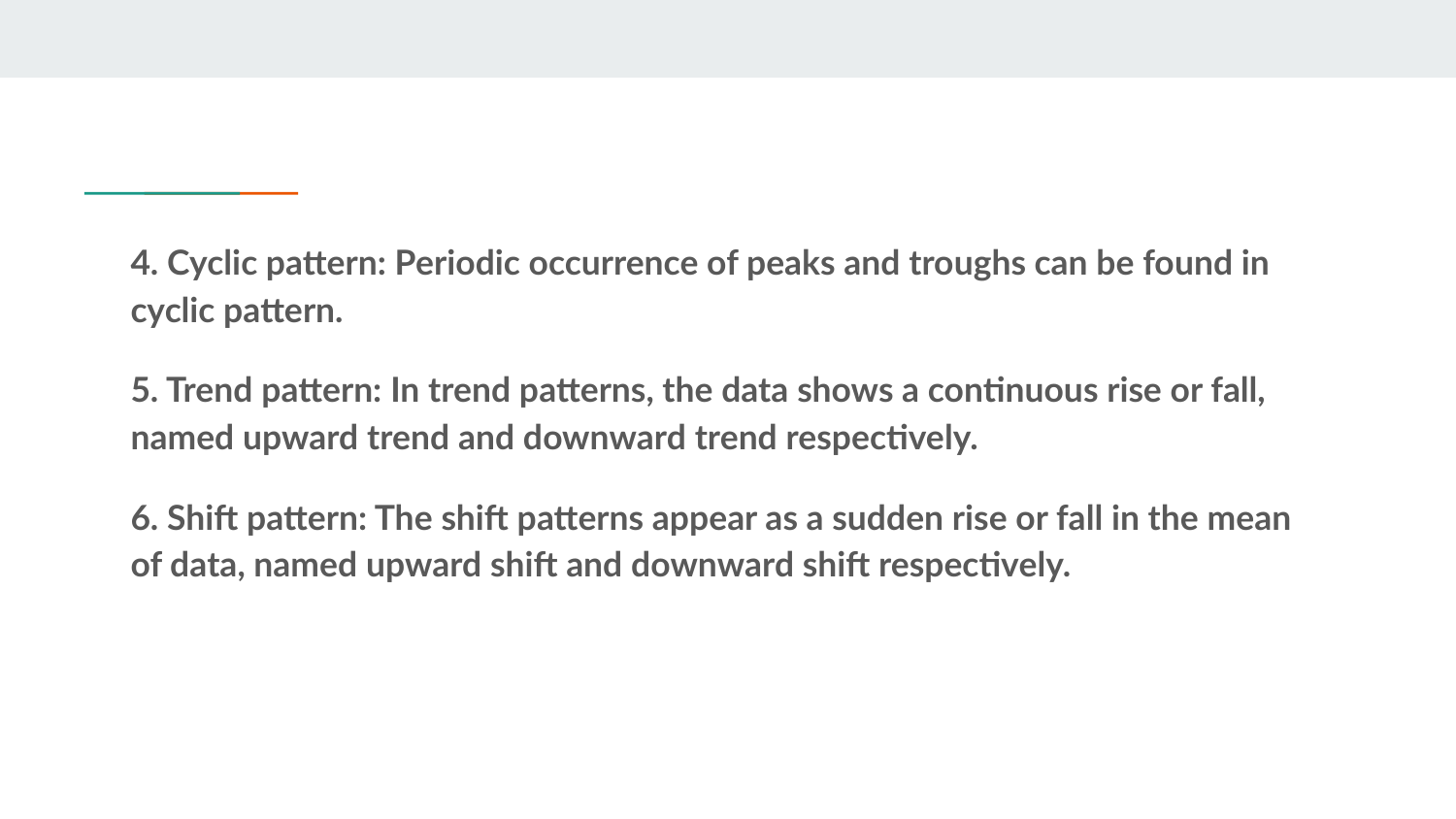

4. Cyclic pattern: Periodic occurrence of peaks and troughs can be found in cyclic pattern.
5. Trend pattern: In trend patterns, the data shows a continuous rise or fall, named upward trend and downward trend respectively.
6. Shift pattern: The shift patterns appear as a sudden rise or fall in the mean of data, named upward shift and downward shift respectively.